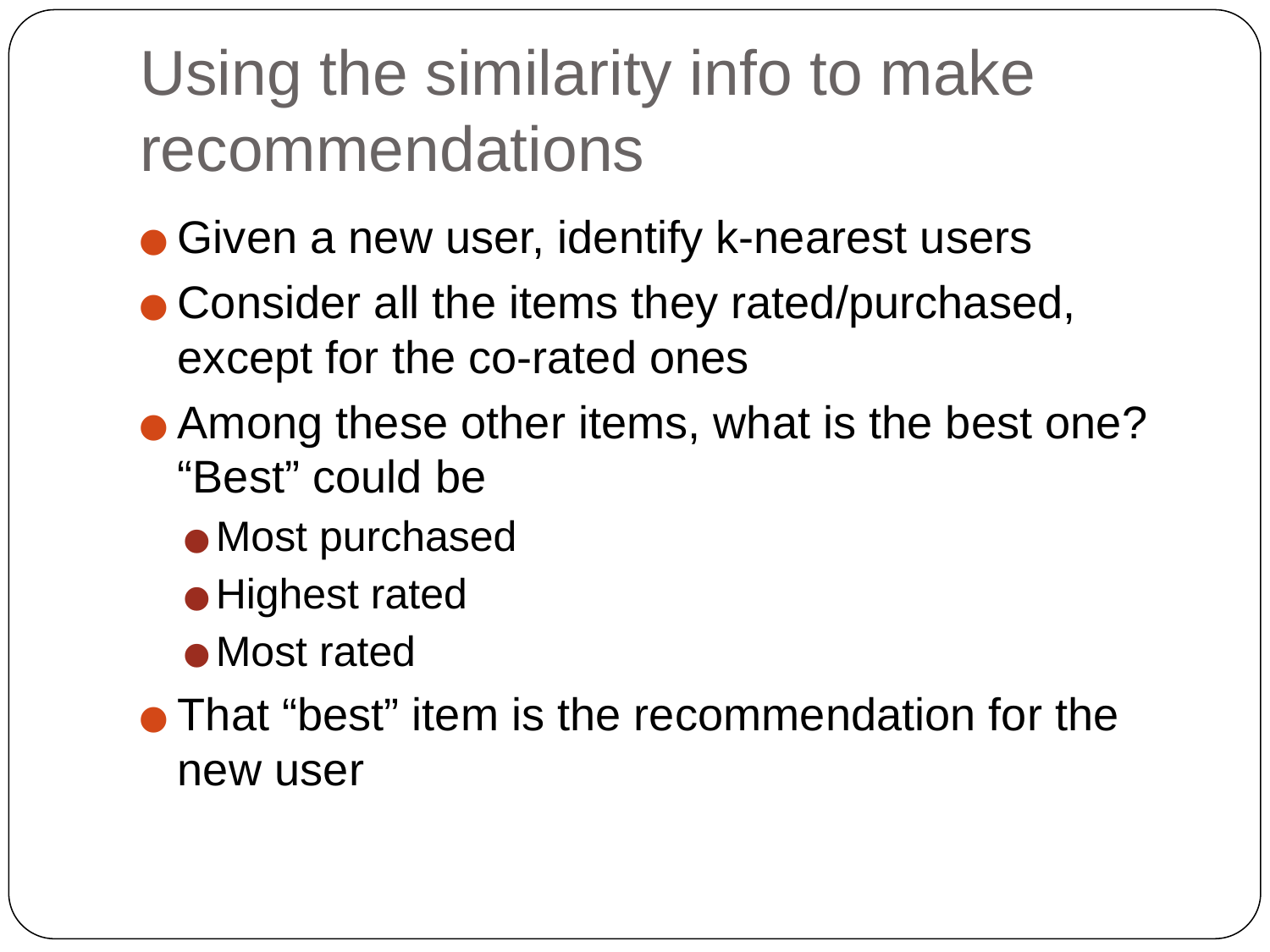

# Using the similarity info to make recommendations
Given a new user, identify k-nearest users
Consider all the items they rated/purchased, except for the co-rated ones
Among these other items, what is the best one?  “Best” could be
Most purchased
Highest rated
Most rated
That “best” item is the recommendation for the new user